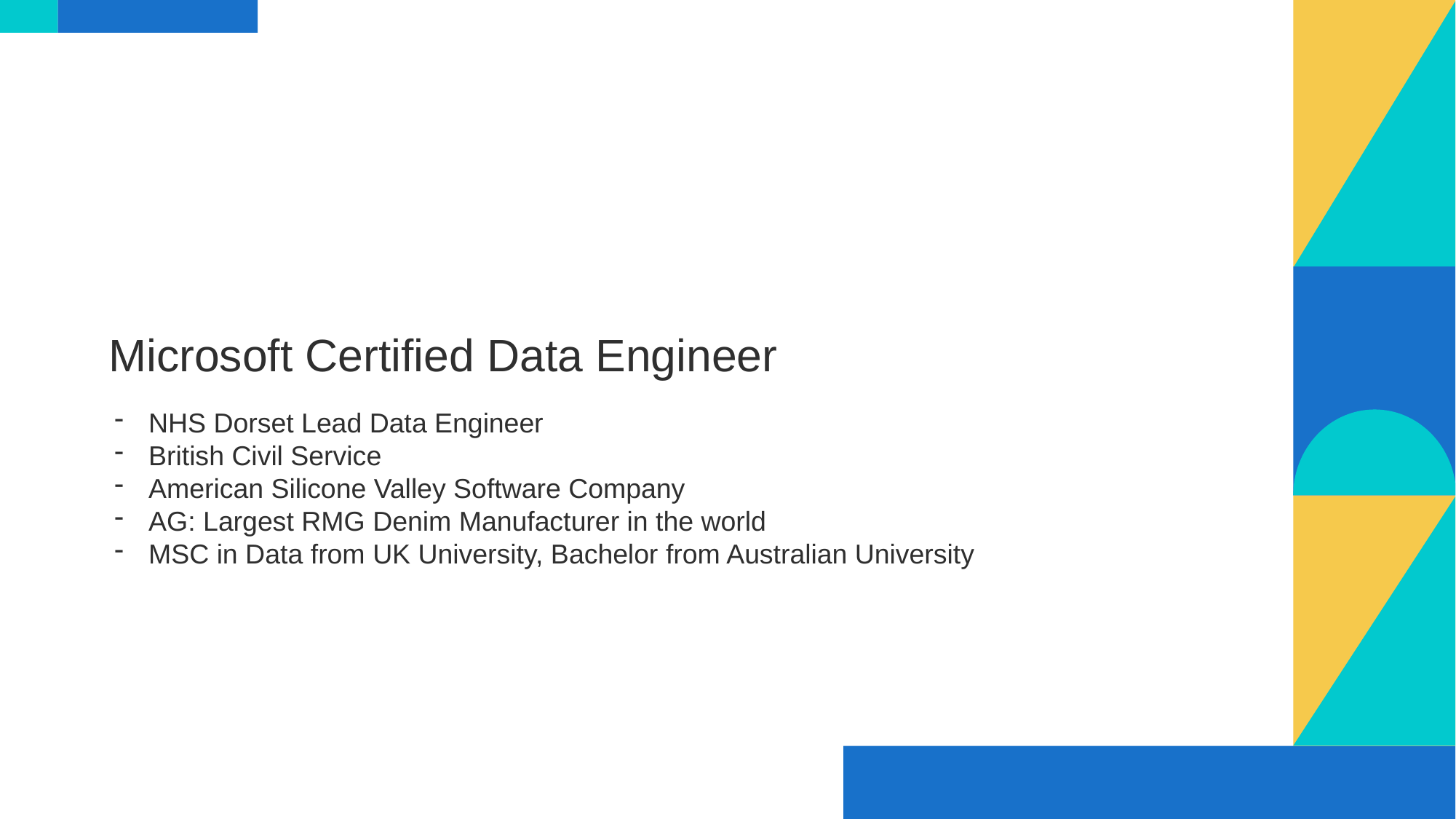

Microsoft Certified Data Engineer
NHS Dorset Lead Data Engineer
British Civil Service
American Silicone Valley Software Company
AG: Largest RMG Denim Manufacturer in the world
MSC in Data from UK University, Bachelor from Australian University